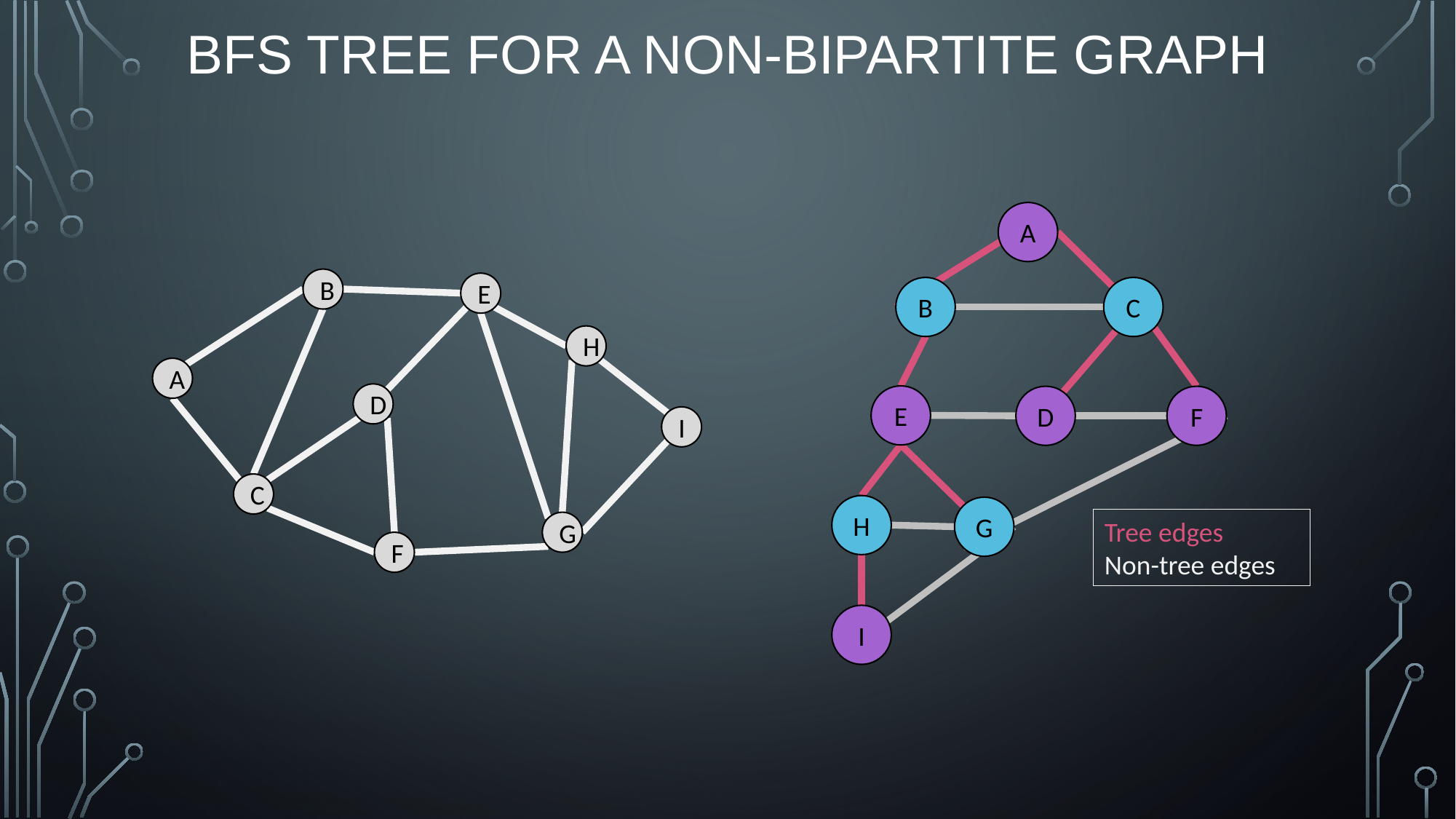

# BFS Tree for a Non-Bipartite Graph
A
B
C
E
D
F
H
G
I
B
E
H
A
D
I
C
G
F
Tree edges
Non-tree edges